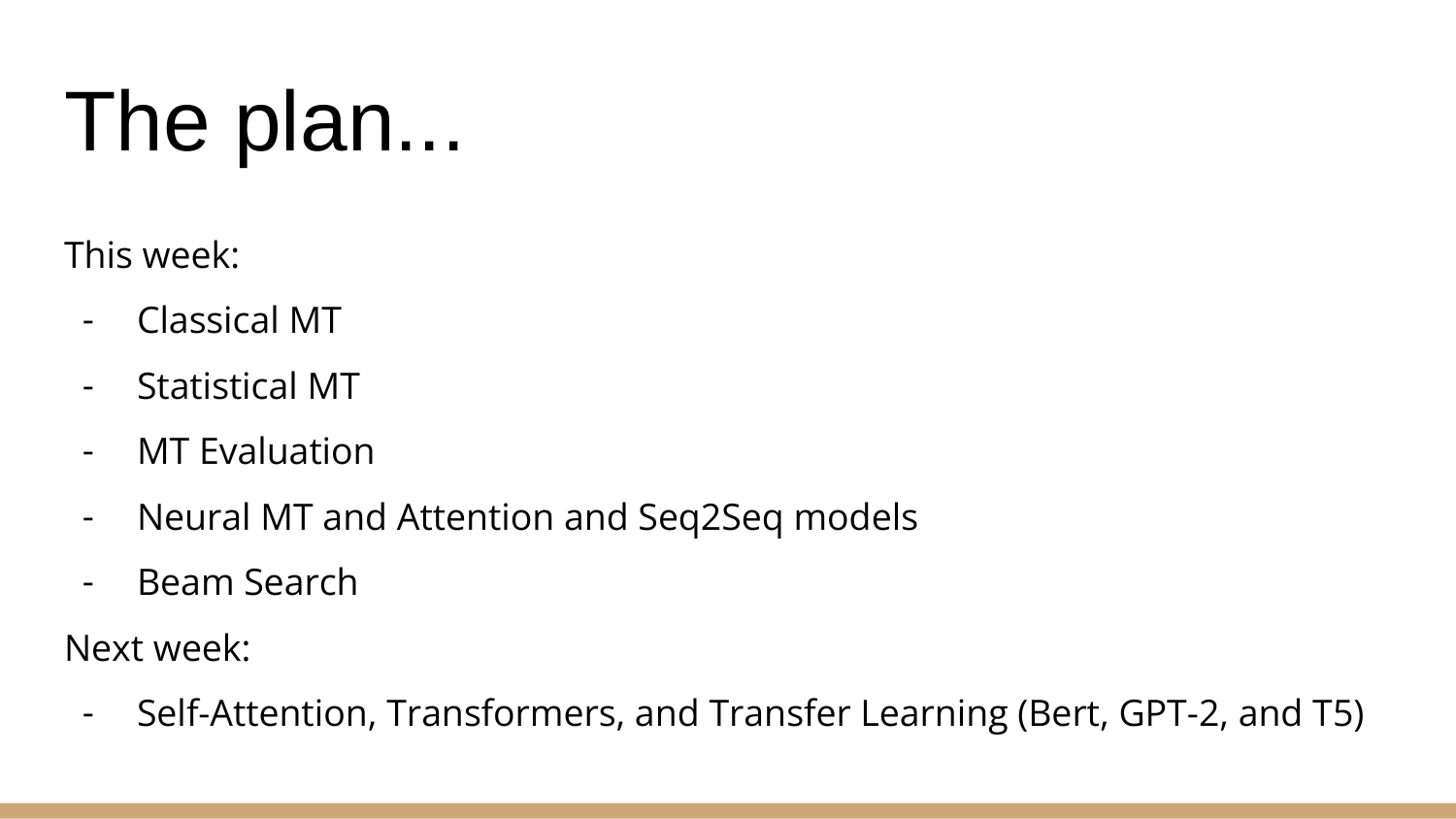

# The plan...
This week:
Classical MT
Statistical MT
MT Evaluation
Neural MT and Attention and Seq2Seq models
Beam Search
Next week:
Self-Attention, Transformers, and Transfer Learning (Bert, GPT-2, and T5)